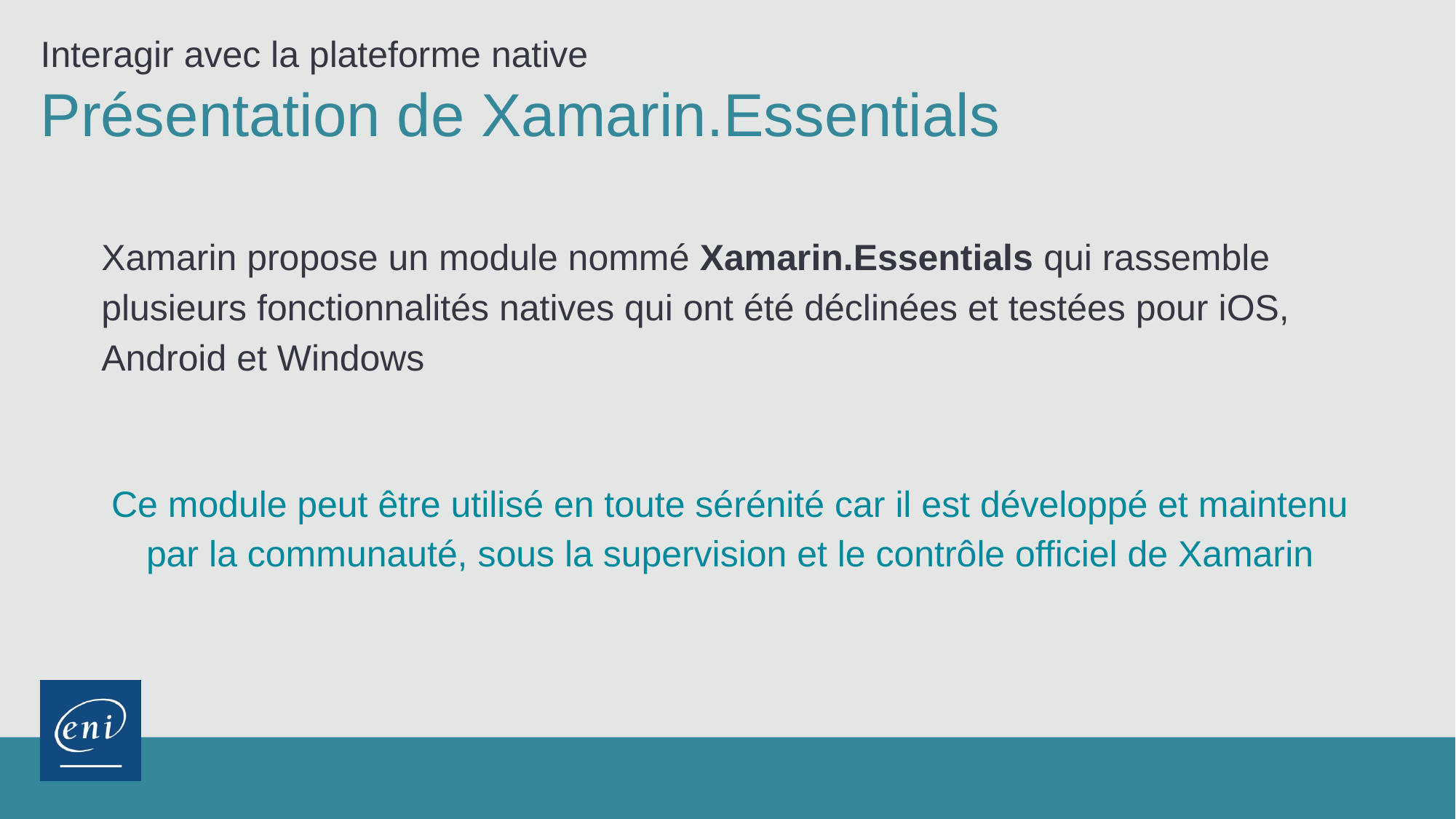

Interagir avec la plateforme native
Présentation de Xamarin.Essentials
Xamarin propose un module nommé Xamarin.Essentials qui rassemble plusieurs fonctionnalités natives qui ont été déclinées et testées pour iOS, Android et Windows

Ce module peut être utilisé en toute sérénité car il est développé et maintenu par la communauté, sous la supervision et le contrôle officiel de Xamarin